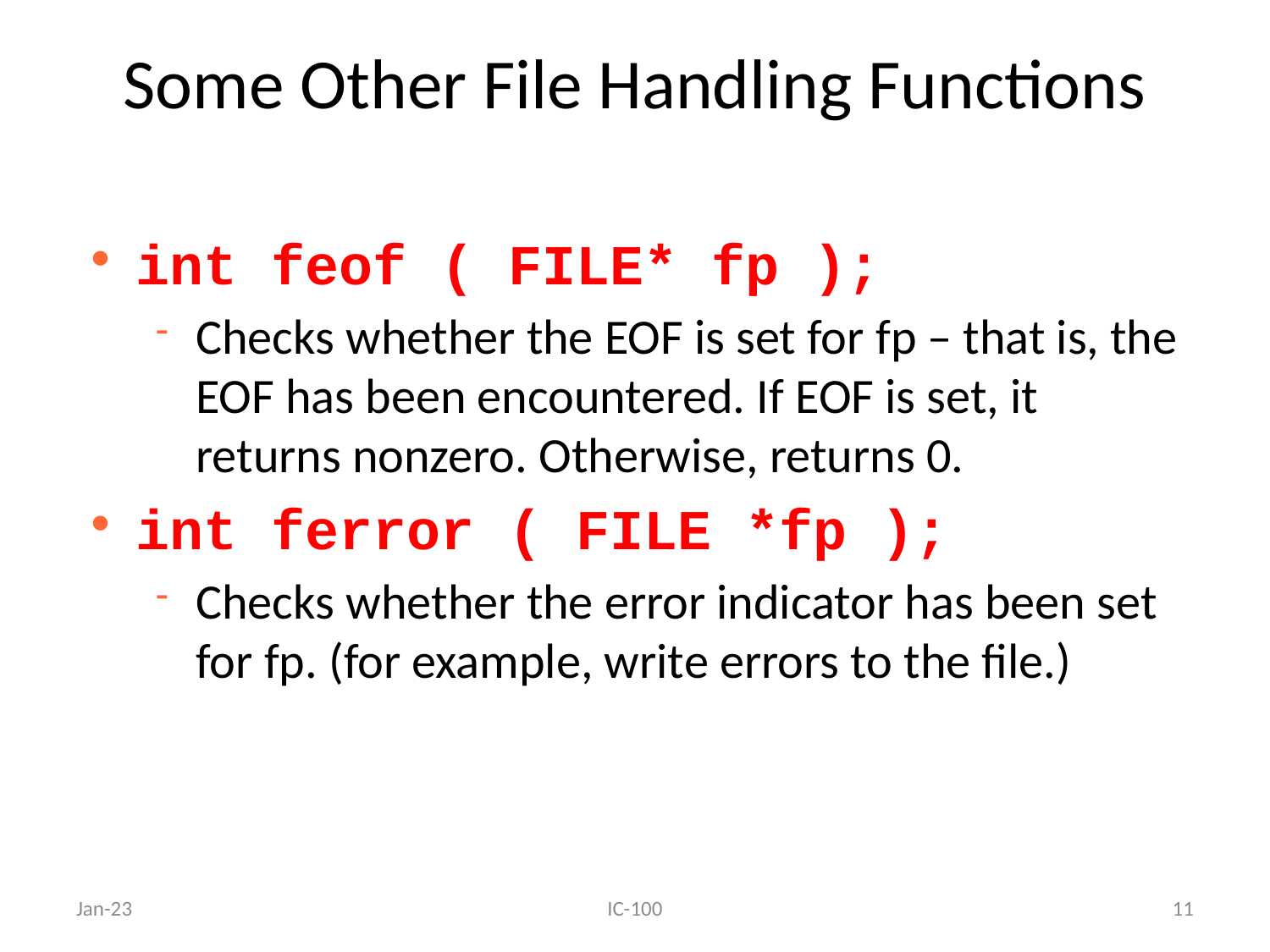

Some Other File Handling Functions
int feof ( FILE* fp );
Checks whether the EOF is set for fp – that is, the EOF has been encountered. If EOF is set, it returns nonzero. Otherwise, returns 0.
int ferror ( FILE *fp );
Checks whether the error indicator has been set for fp. (for example, write errors to the file.)
Jan-23
IC-100
11